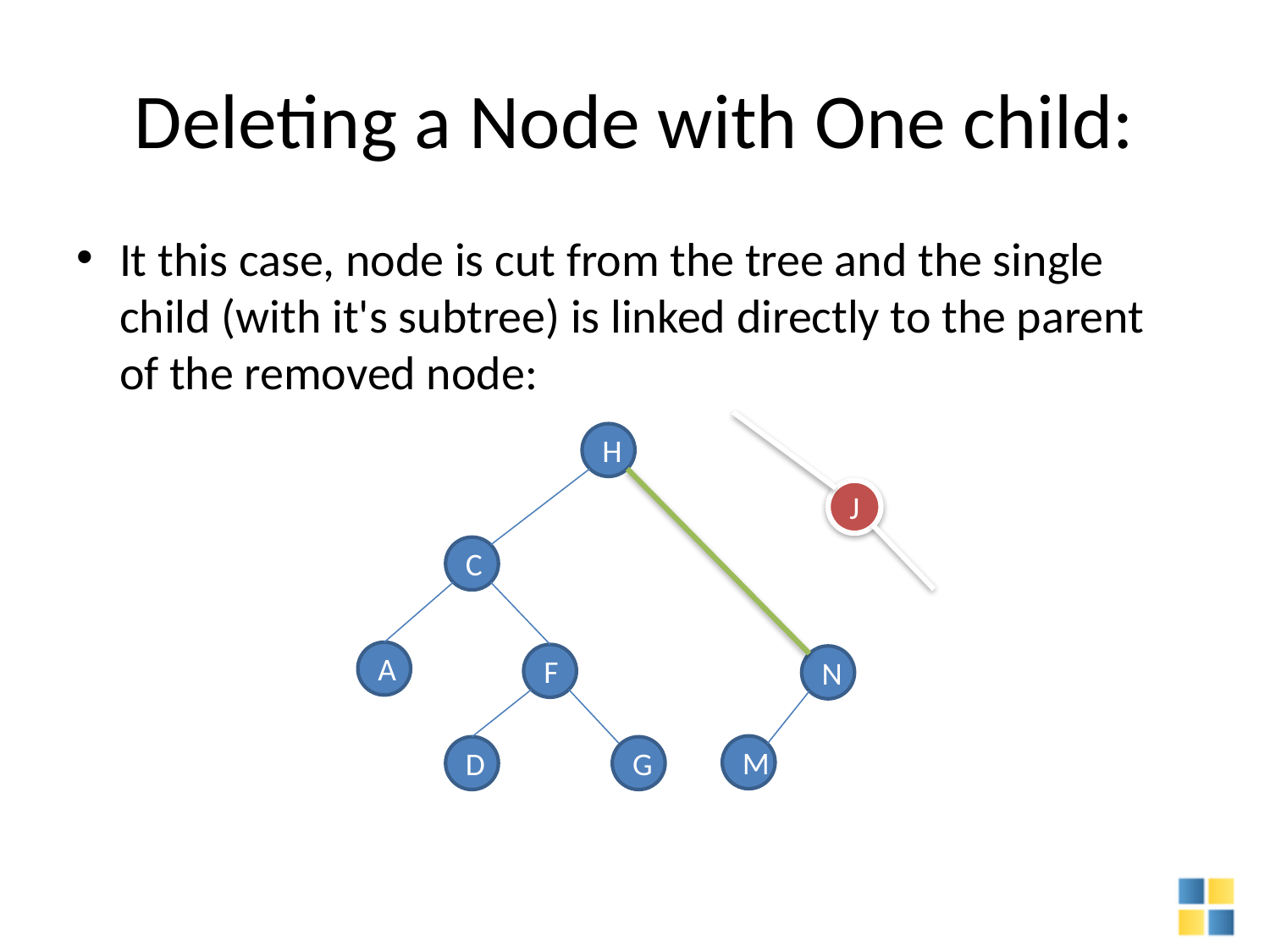

# Deleting a Node with One child:
It this case, node is cut from the tree and the single child (with it's subtree) is linked directly to the parent of the removed node:
H
J
C
A
F
N
M
D
G